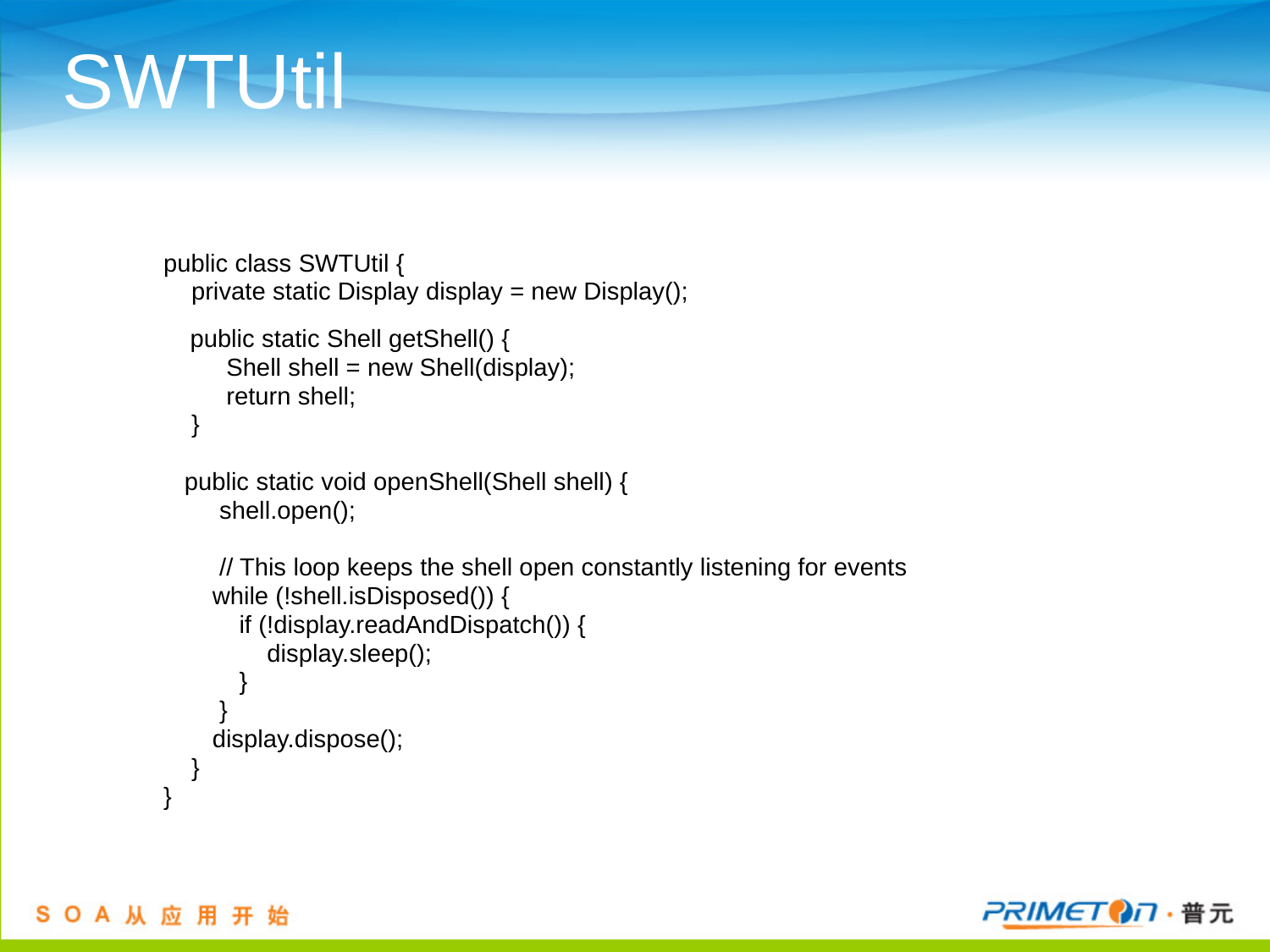

# SWTUtil
public class SWTUtil {
    private static Display display = new Display();

      public static Shell getShell() {
         Shell shell = new Shell(display);
         return shell;
    }

   public static void openShell(Shell shell) {
        shell.open();

        // This loop keeps the shell open constantly listening for events
       while (!shell.isDisposed()) {
	    if (!display.readAndDispatch()) {
	        display.sleep();
	    }
        }
       display.dispose();
    }
}